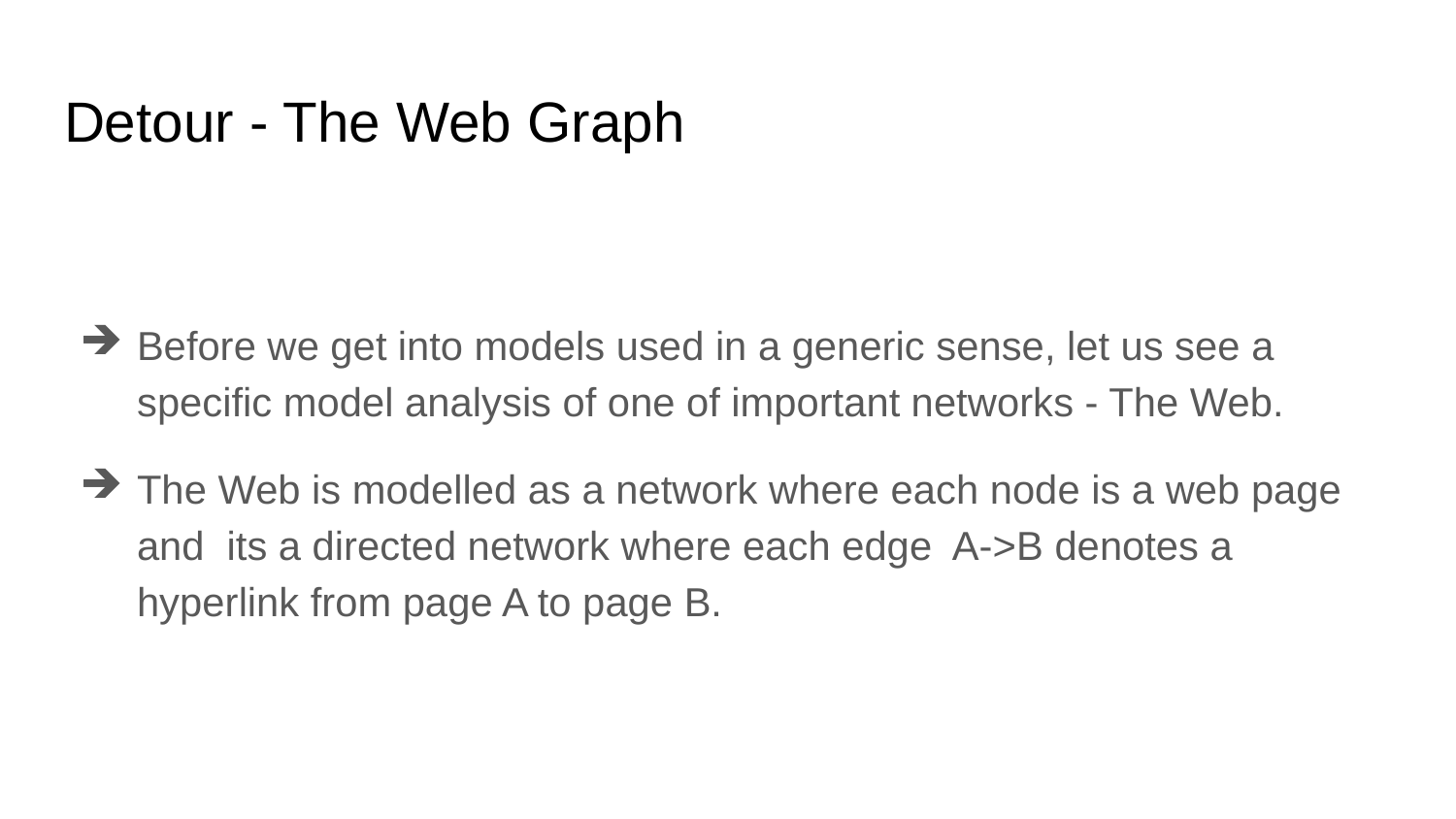

# Detour - The Web Graph
Before we get into models used in a generic sense, let us see a specific model analysis of one of important networks - The Web.
The Web is modelled as a network where each node is a web page and  its a directed network where each edge  A->B denotes a hyperlink from page A to page B.